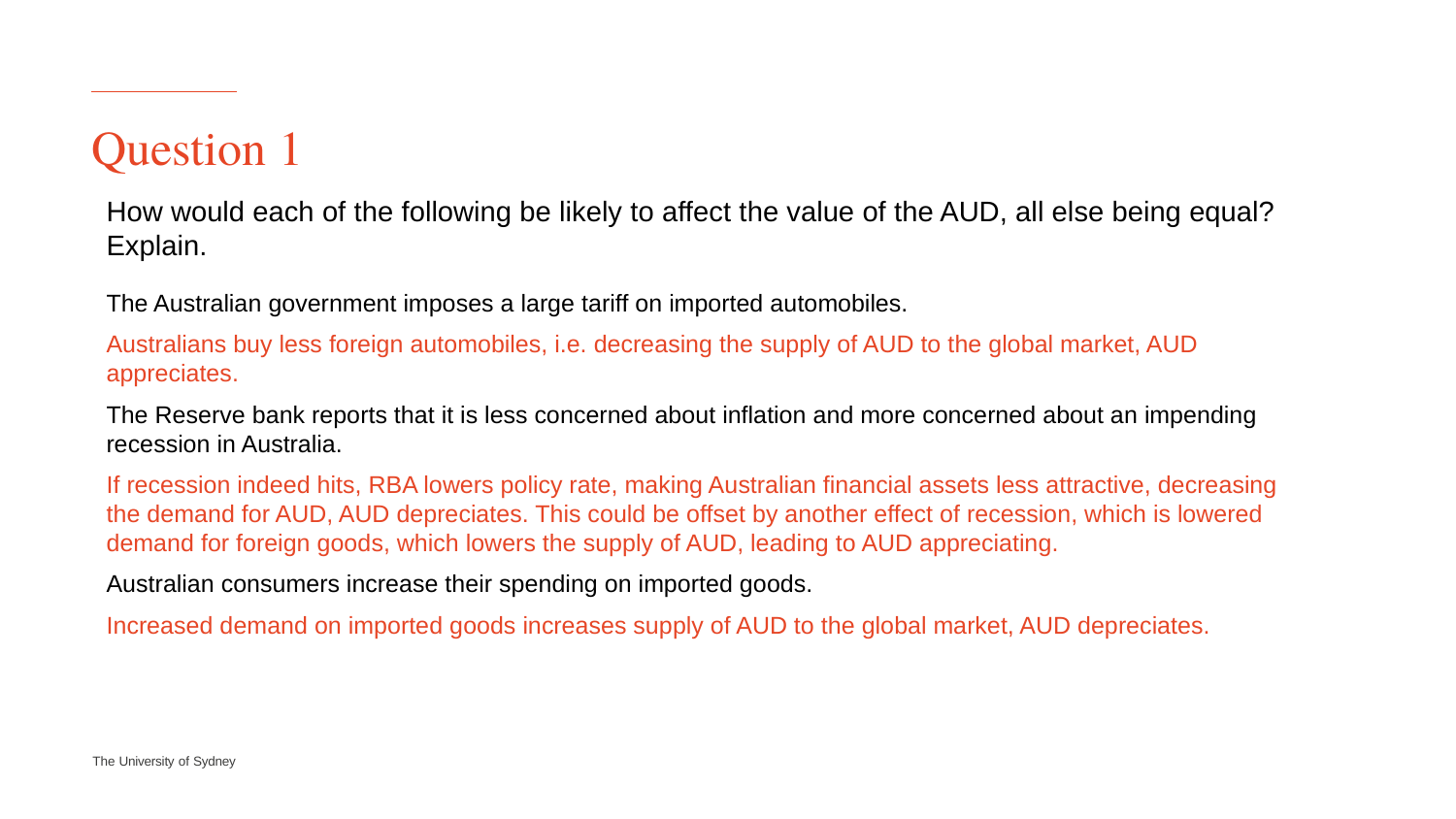

# Question 1
How would each of the following be likely to affect the value of the AUD, all else being equal? Explain.
The Australian government imposes a large tariff on imported automobiles.
Australians buy less foreign automobiles, i.e. decreasing the supply of AUD to the global market, AUD appreciates.
The Reserve bank reports that it is less concerned about inflation and more concerned about an impending recession in Australia.
If recession indeed hits, RBA lowers policy rate, making Australian financial assets less attractive, decreasing the demand for AUD, AUD depreciates. This could be offset by another effect of recession, which is lowered demand for foreign goods, which lowers the supply of AUD, leading to AUD appreciating.
Australian consumers increase their spending on imported goods.
Increased demand on imported goods increases supply of AUD to the global market, AUD depreciates.